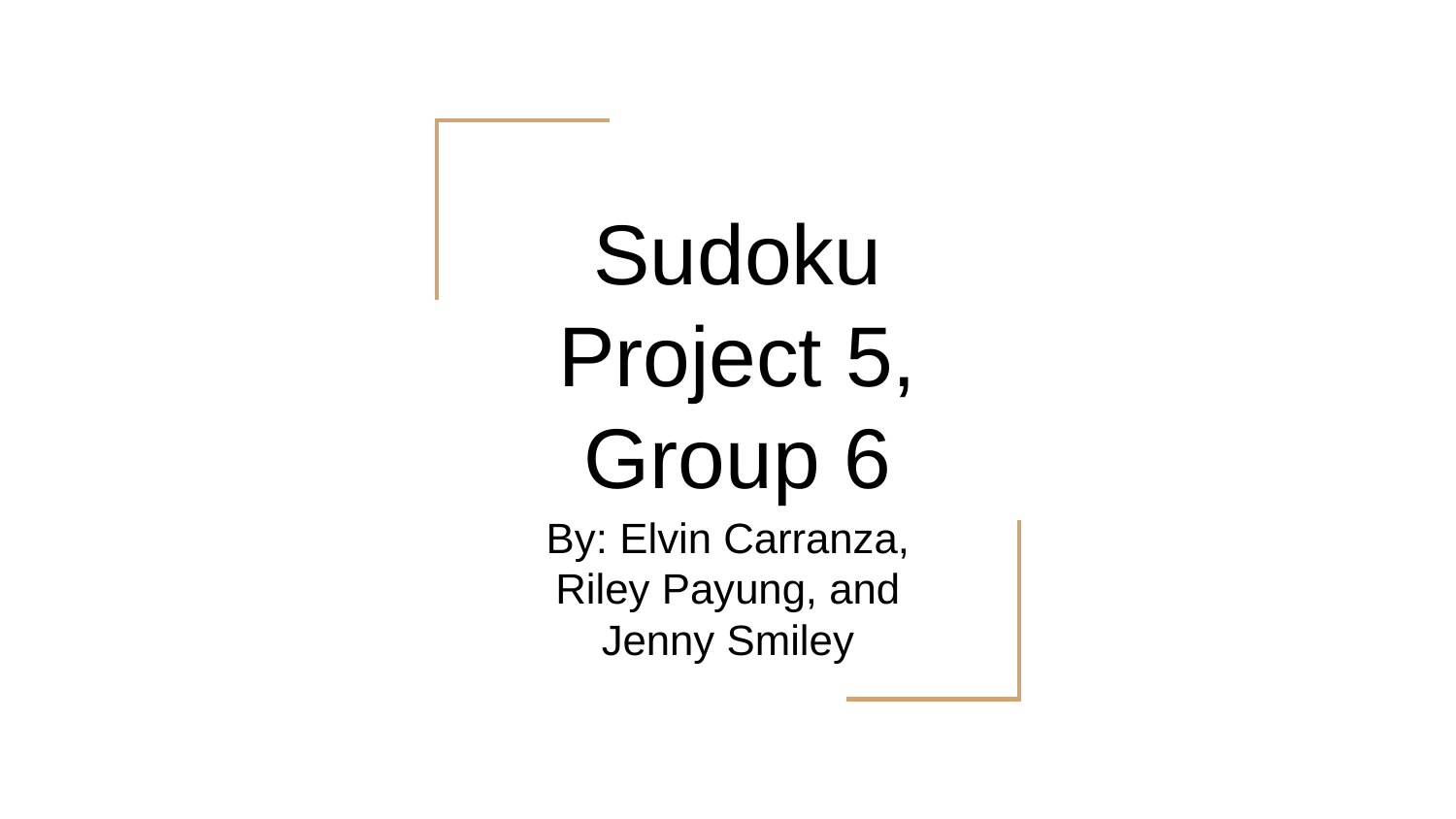

# Sudoku
Project 5, Group 6
By: Elvin Carranza, Riley Payung, and Jenny Smiley